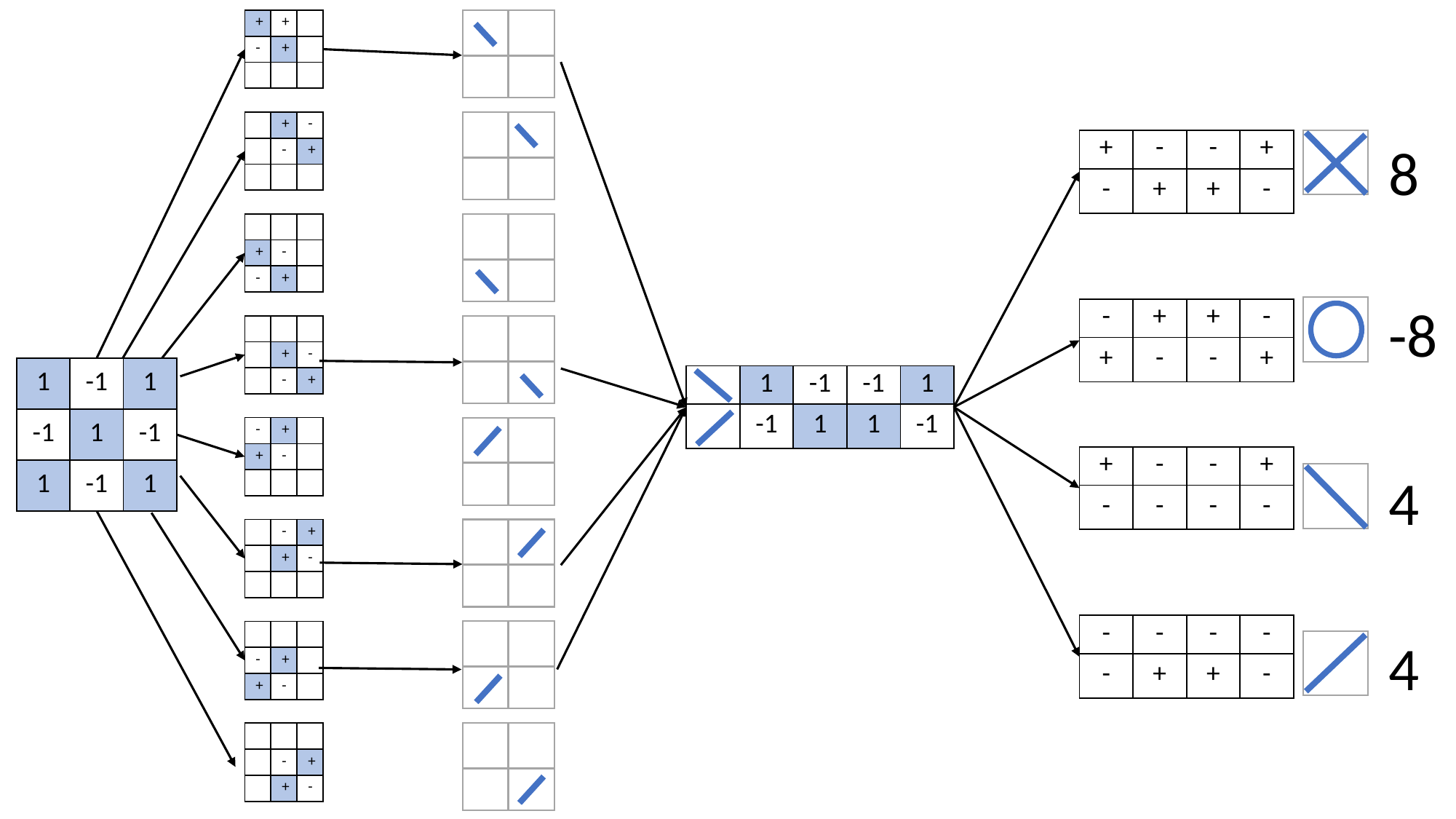

| + | + |  |
| --- | --- | --- |
| - | + |  |
|  |  |  |

|  | + | - |
| --- | --- | --- |
|  | - | + |
|  |  |  |

8
| + | - | - | + |
| --- | --- | --- | --- |
| - | + | + | - |

|  |  |  |
| --- | --- | --- |
| + | - |  |
| - | + |  |

-8

| - | + | + | - |
| --- | --- | --- | --- |
| + | - | - | + |
|  |  |  |
| --- | --- | --- |
|  | + | - |
|  | - | + |

| 1 | -1 | 1 |
| --- | --- | --- |
| -1 | 1 | -1 |
| 1 | -1 | 1 |
|  | 1 | -1 | -1 | 1 |
| --- | --- | --- | --- | --- |
|  | -1 | 1 | 1 | -1 |
| - | + |  |
| --- | --- | --- |
| + | - |  |
|  |  |  |

| + | - | - | + |
| --- | --- | --- | --- |
| - | - | - | - |
4

|  | - | + |
| --- | --- | --- |
|  | + | - |
|  |  |  |

| - | - | - | - |
| --- | --- | --- | --- |
| - | + | + | - |
|  |  |  |
| --- | --- | --- |
| - | + |  |
| + | - |  |

4

|  |  |  |
| --- | --- | --- |
|  | - | + |
|  | + | - |